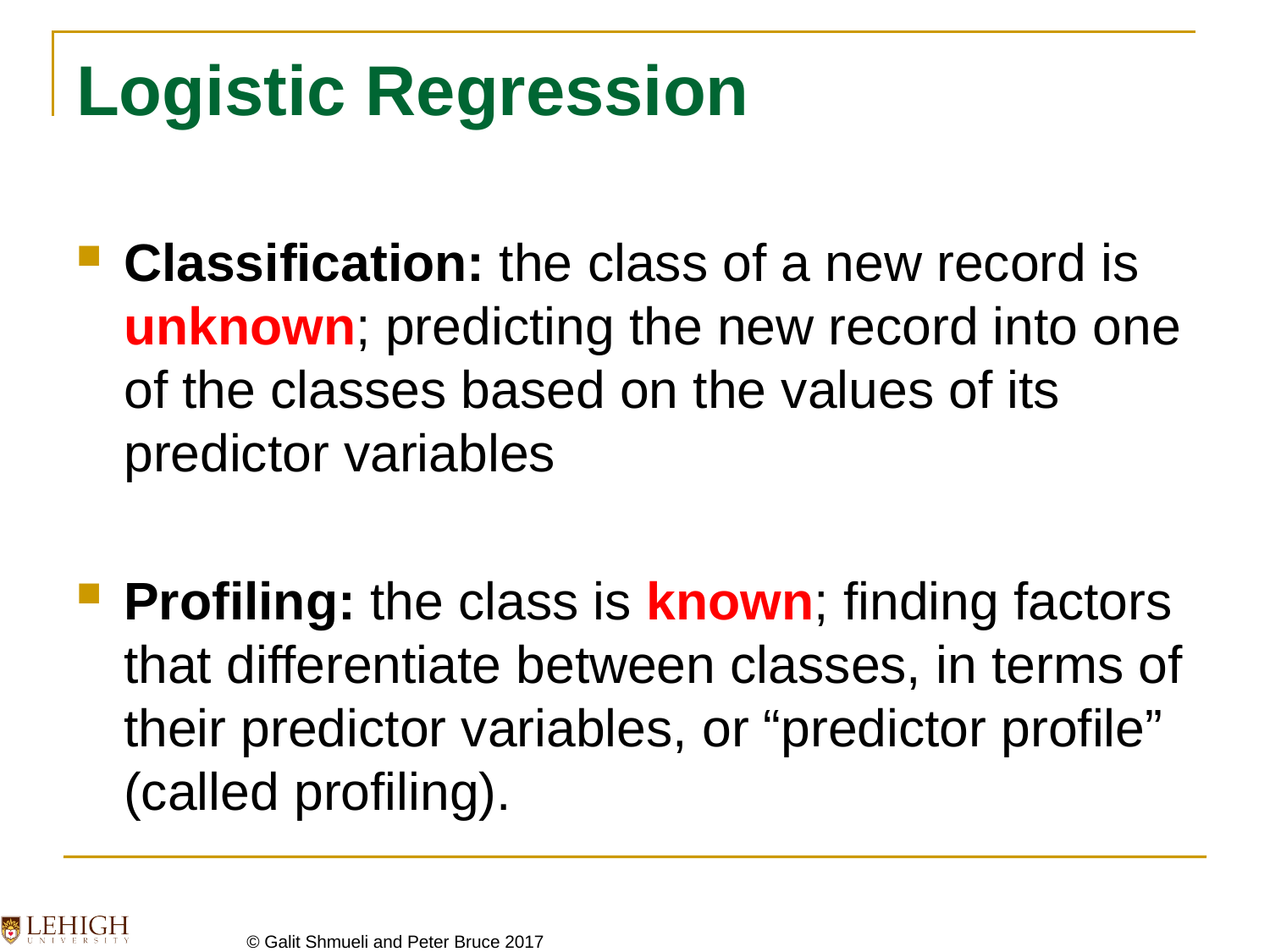

# Logistic Regression
Classification: the class of a new record is unknown; predicting the new record into one of the classes based on the values of its predictor variables

Profiling: the class is known; finding factors that differentiate between classes, in terms of their predictor variables, or “predictor profile”  (called profiling).